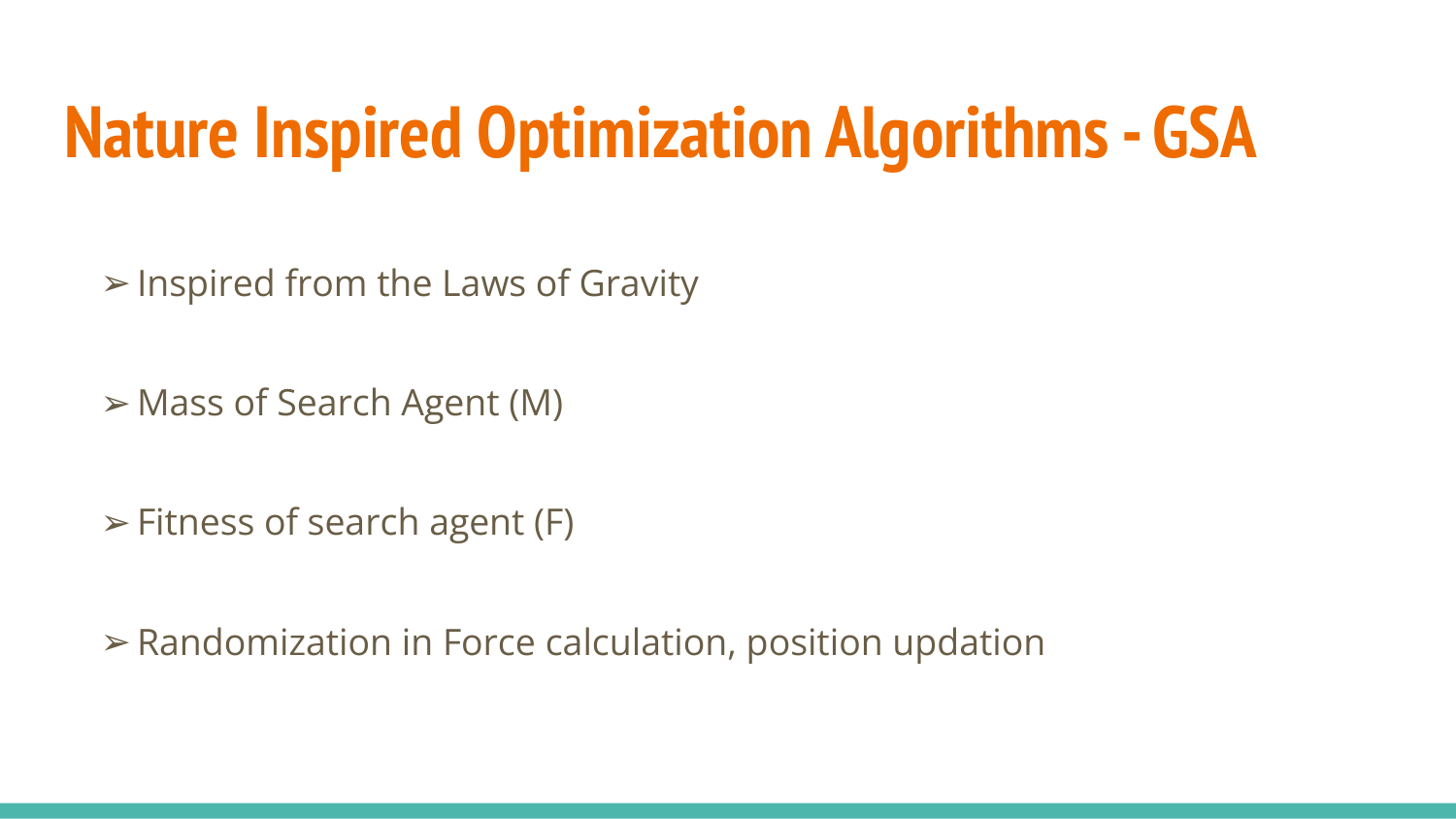

# Nature Inspired Optimization Algorithms - GSA
Inspired from the Laws of Gravity
Mass of Search Agent (M)
Fitness of search agent (F)
Randomization in Force calculation, position updation